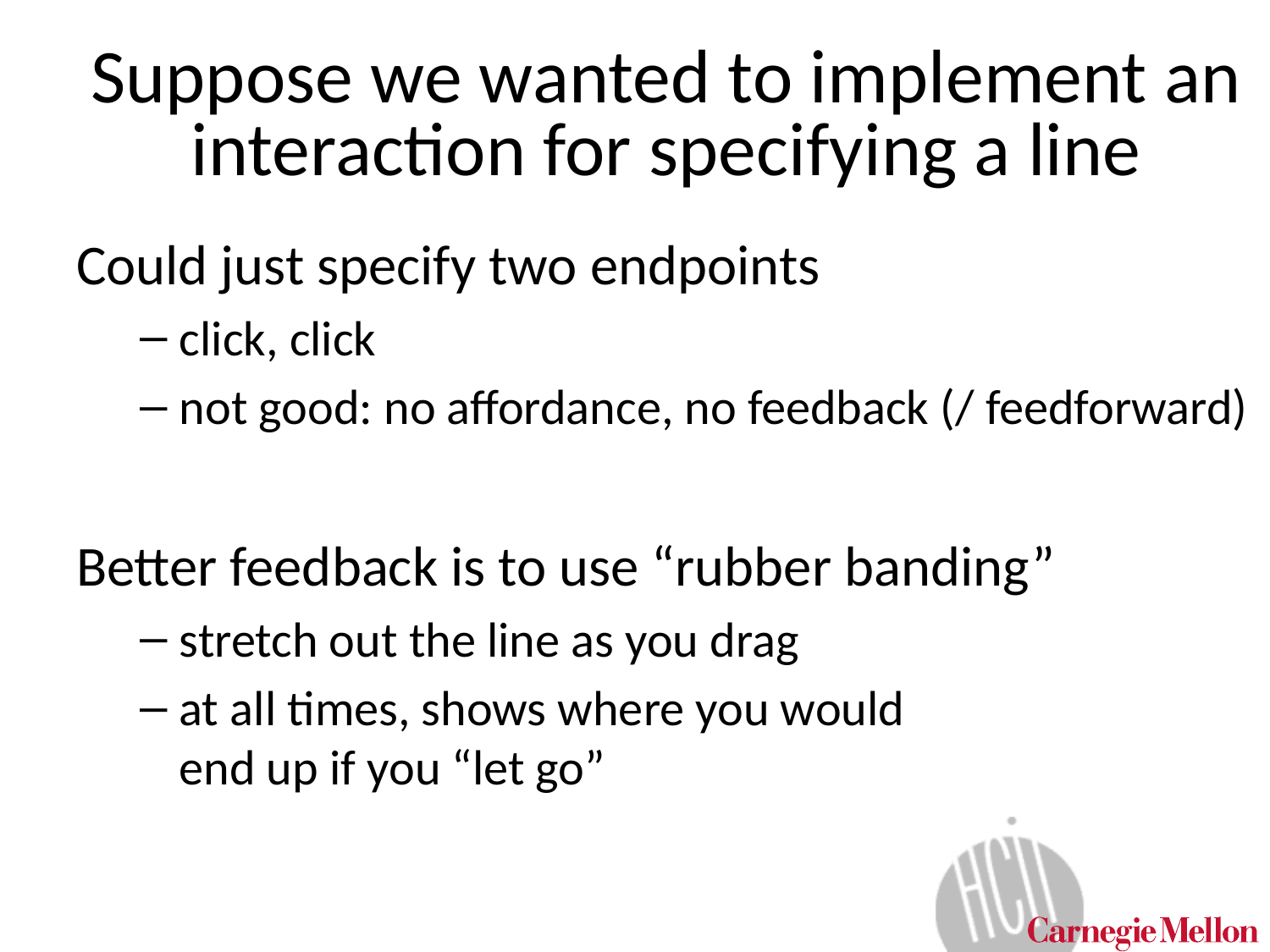

# Suppose we wanted to implement an interaction for specifying a line
Could just specify two endpoints
click, click
not good: no affordance, no feedback (/ feedforward)

Better feedback is to use “rubber banding”
stretch out the line as you drag
at all times, shows where you would
end up if you “let go”